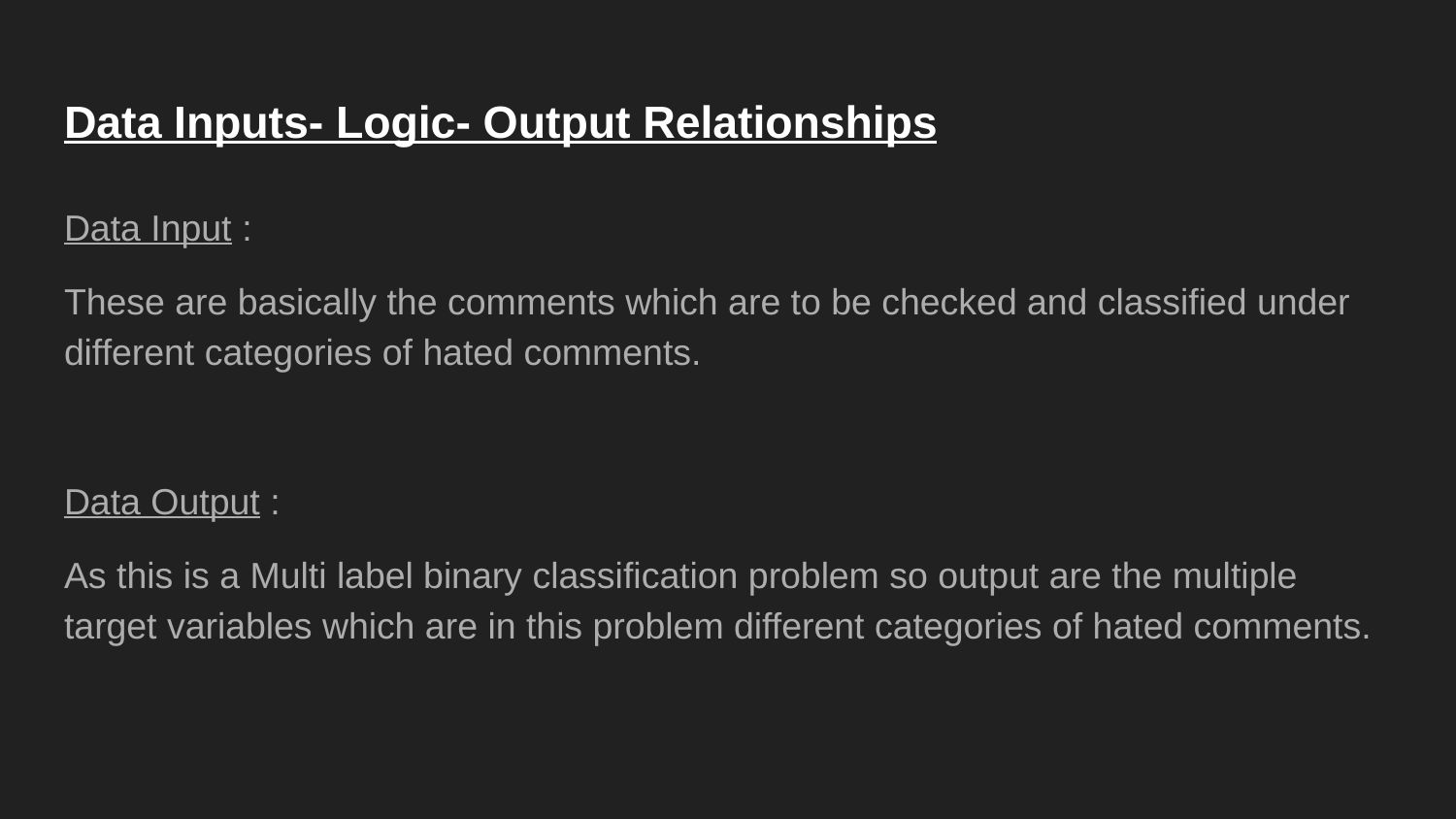

# Data Inputs- Logic- Output Relationships
Data Input :
These are basically the comments which are to be checked and classified under different categories of hated comments.

Data Output :
As this is a Multi label binary classification problem so output are the multiple target variables which are in this problem different categories of hated comments.